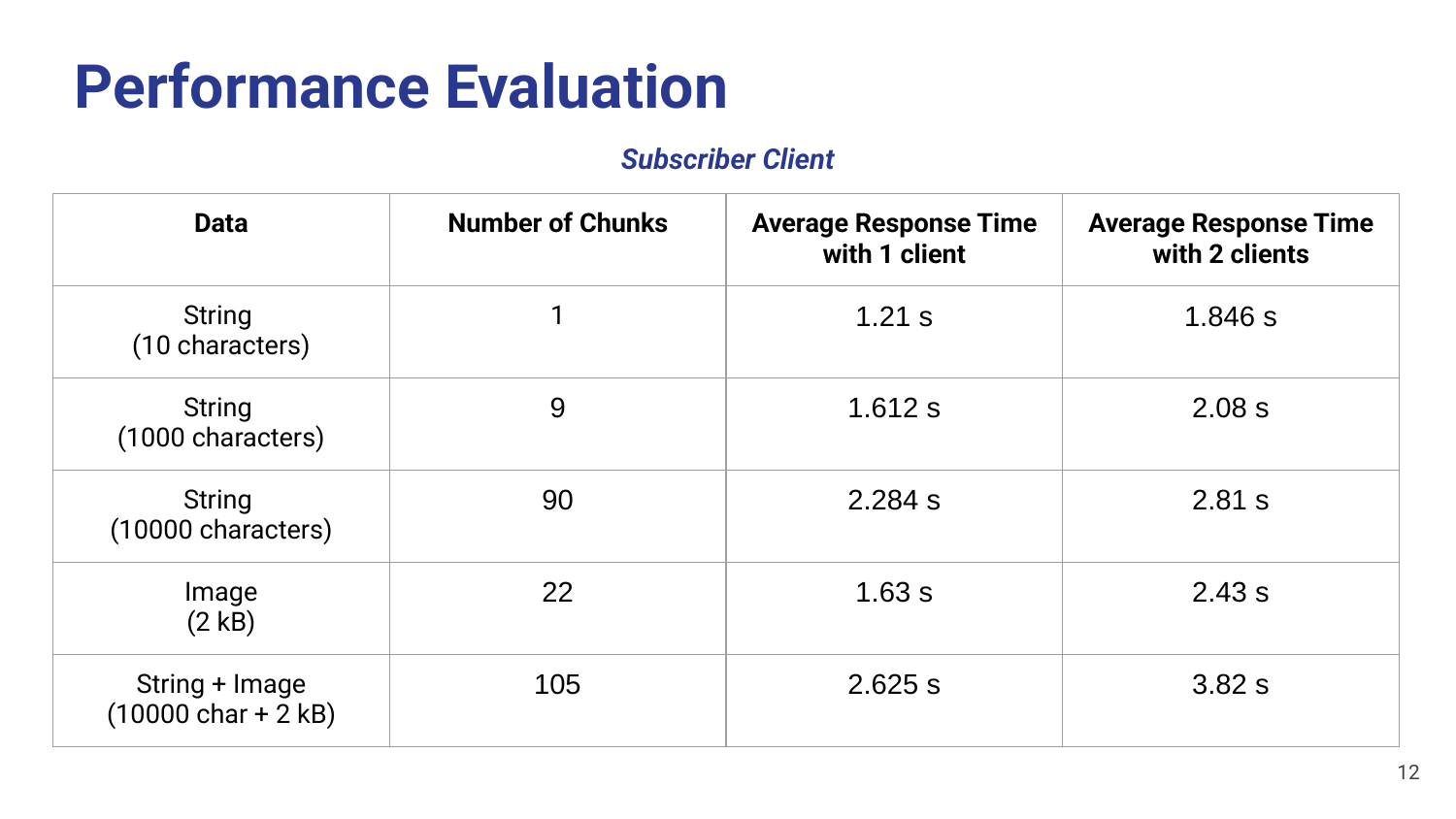

# Performance Evaluation
Subscriber Client
| Data | Number of Chunks | Average Response Time with 1 client | Average Response Time with 2 clients |
| --- | --- | --- | --- |
| String (10 characters) | 1 | 1.21 s | 1.846 s |
| String (1000 characters) | 9 | 1.612 s | 2.08 s |
| String (10000 characters) | 90 | 2.284 s | 2.81 s |
| Image (2 kB) | 22 | 1.63 s | 2.43 s |
| String + Image (10000 char + 2 kB) | 105 | 2.625 s | 3.82 s |
12